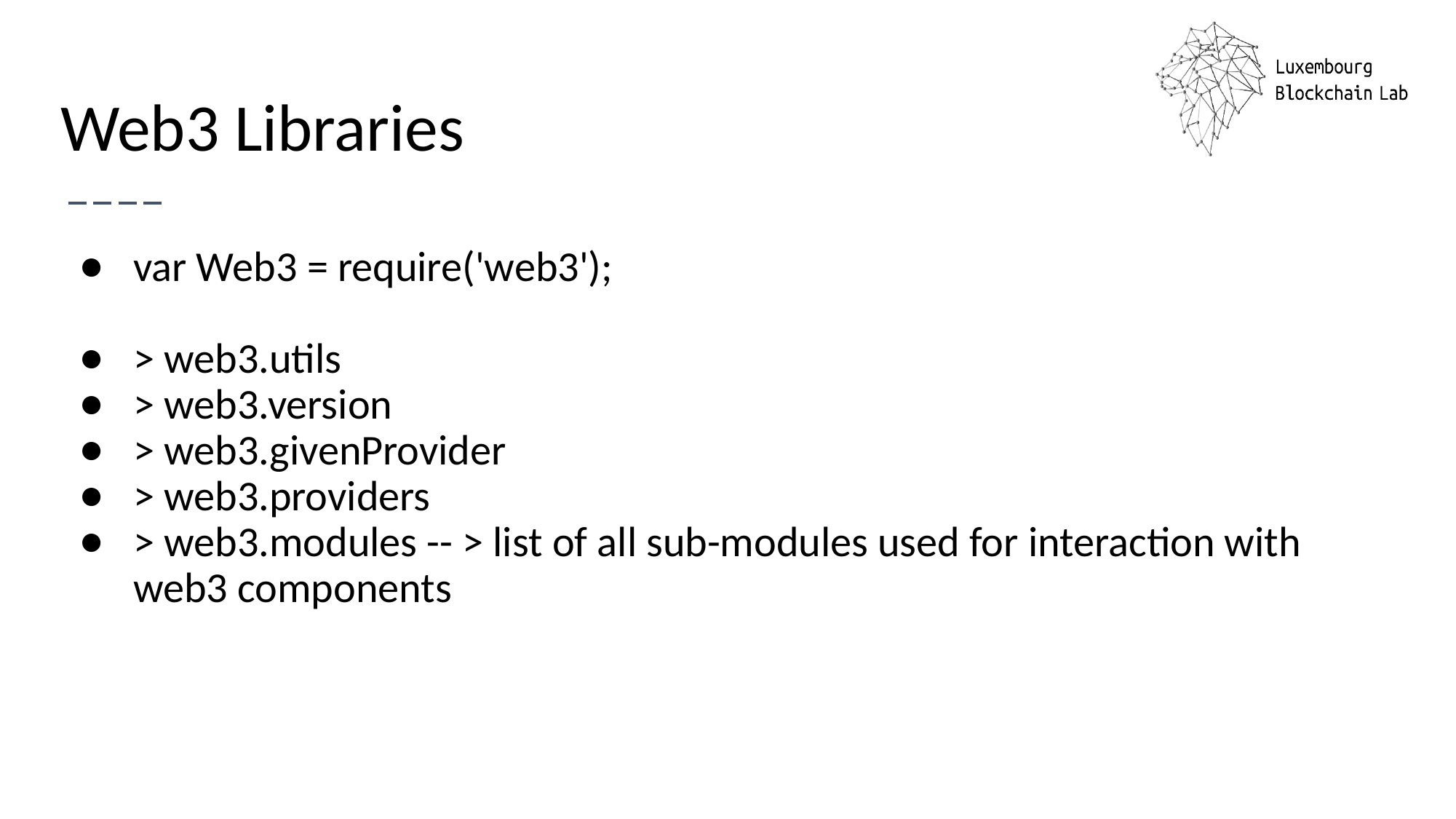

# Web3 Libraries
var Web3 = require('web3');

> web3.utils
> web3.version
> web3.givenProvider
> web3.providers
> web3.modules -- > list of all sub-modules used for interaction with web3 components